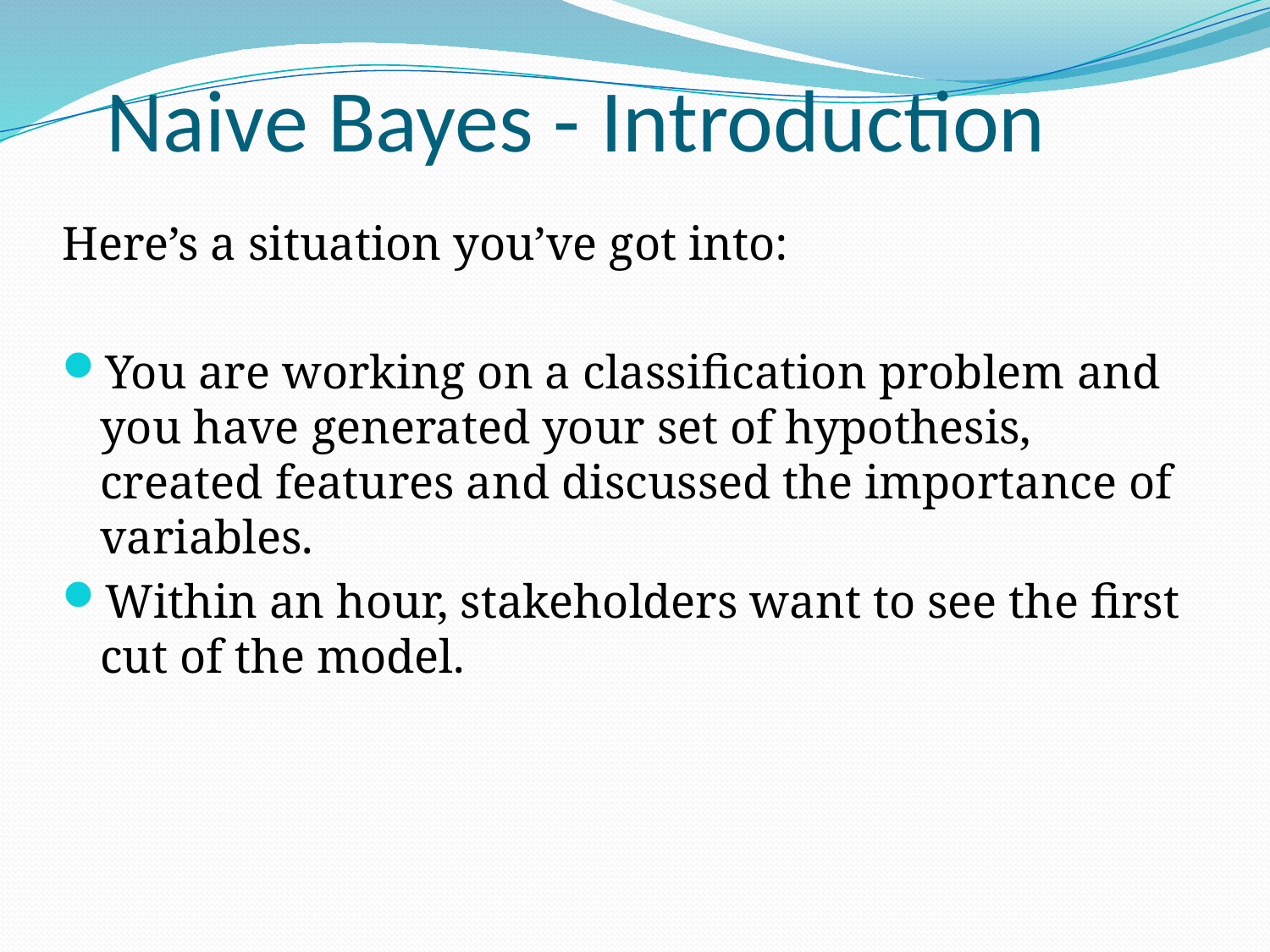

# Naive Bayes - Introduction
Here’s a situation you’ve got into:

You are working on a classification problem and you have generated your set of hypothesis, created features and discussed the importance of variables.
Within an hour, stakeholders want to see the first cut of the model.